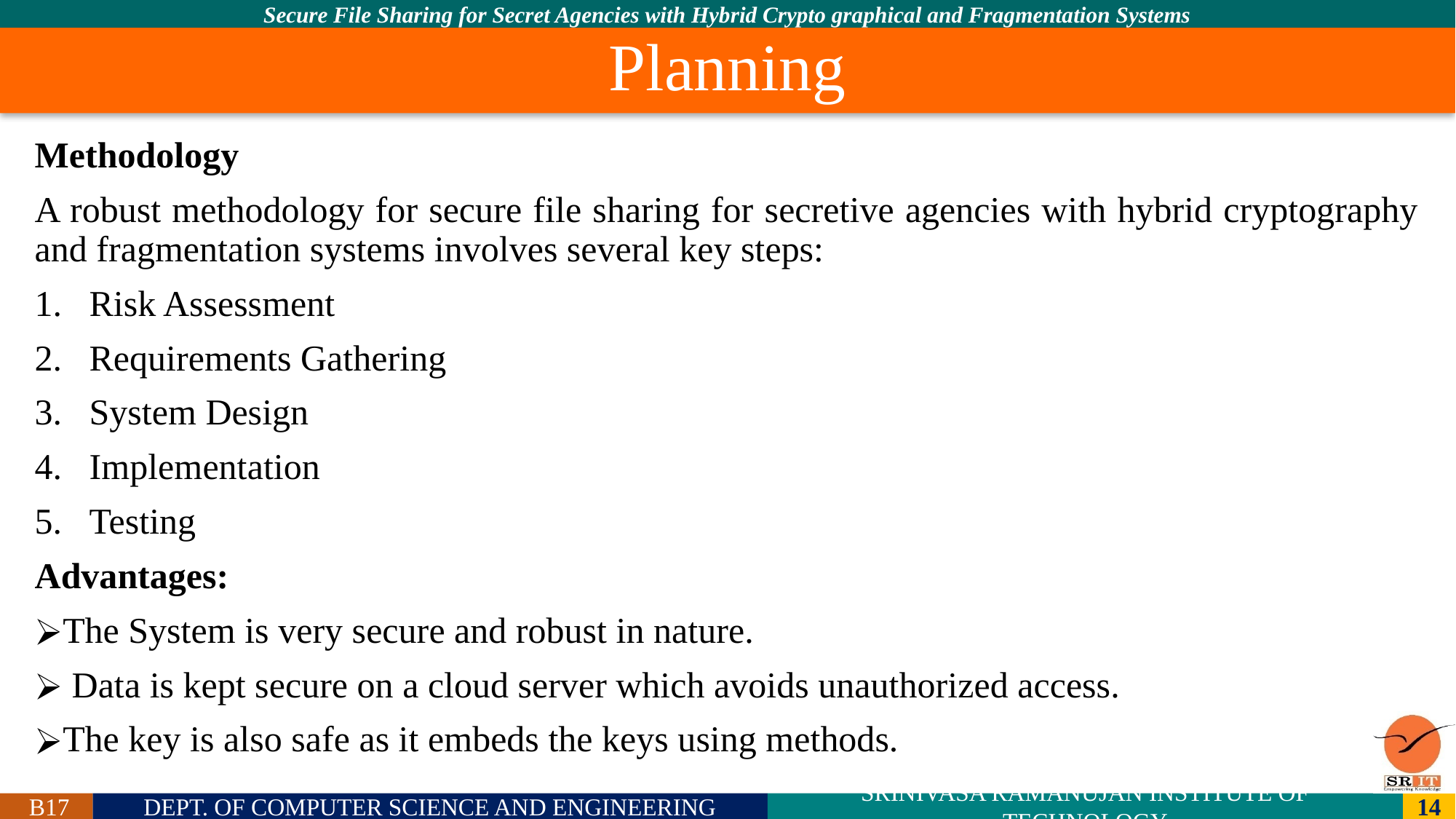

# Planning
Methodology
A robust methodology for secure file sharing for secretive agencies with hybrid cryptography and fragmentation systems involves several key steps:
Risk Assessment
Requirements Gathering
System Design
Implementation
Testing
Advantages:
The System is very secure and robust in nature.
 Data is kept secure on a cloud server which avoids unauthorized access.
The key is also safe as it embeds the keys using methods.